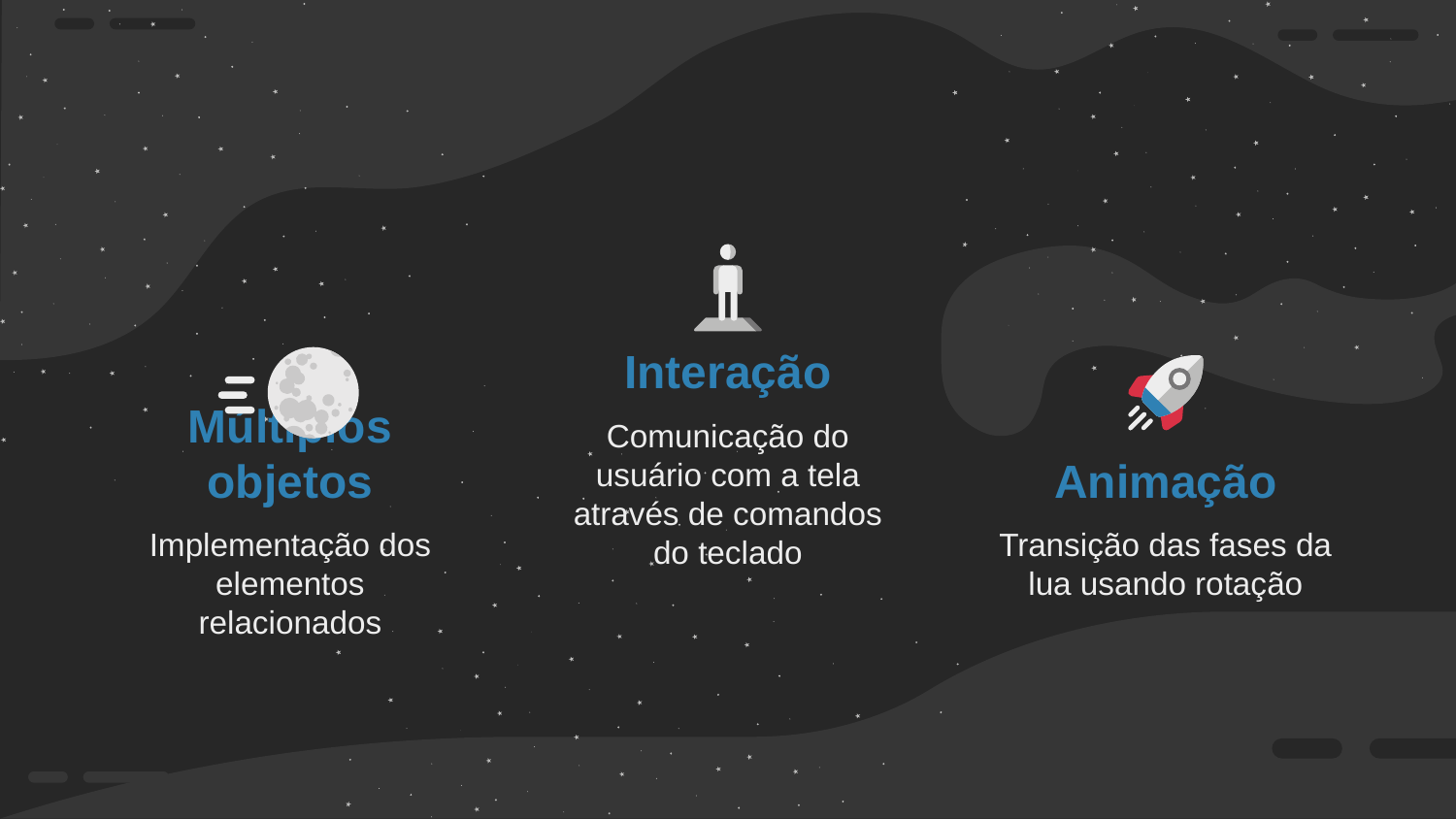

# Interação

Comunicação do usuário com a tela através de comandos do teclado
Múltiplos objetos
Animação
Implementação dos elementos relacionados
Transição das fases da lua usando rotação